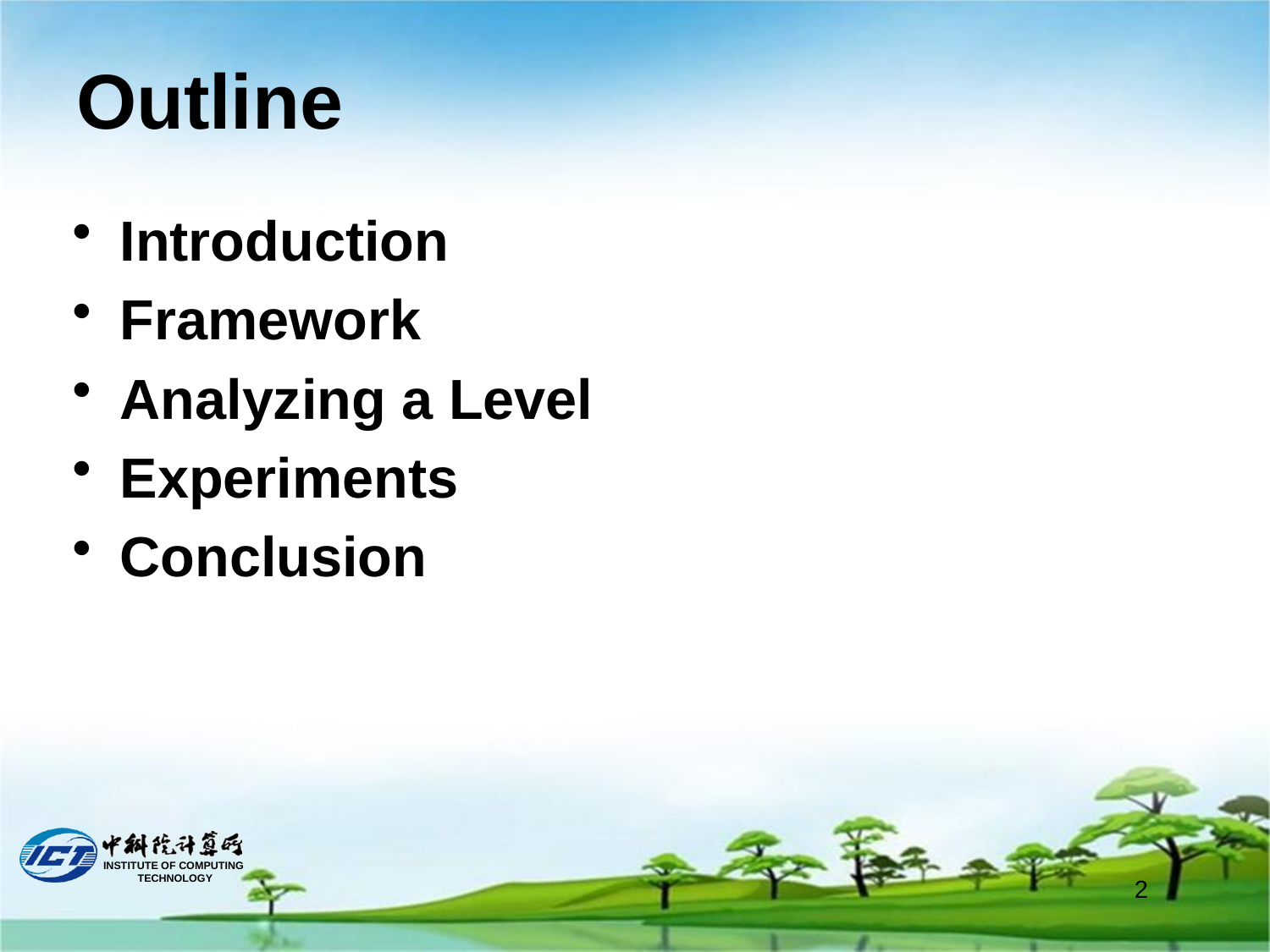

# Outline
Introduction
Framework
Analyzing a Level
Experiments
Conclusion

2